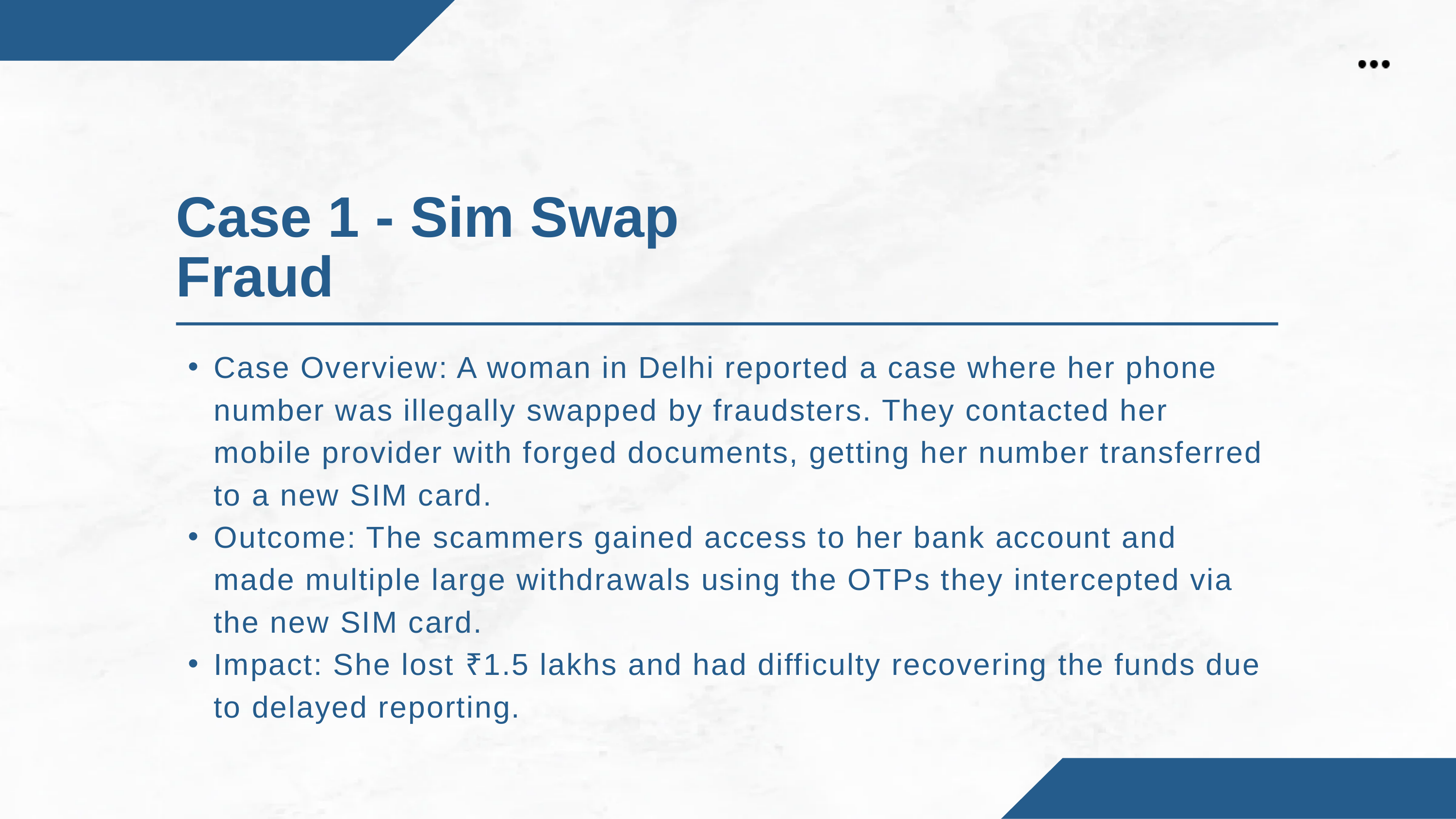

Case 1 - Sim Swap Fraud

Case Overview: A woman in Delhi reported a case where her phone number was illegally swapped by fraudsters. They contacted her mobile provider with forged documents, getting her number transferred to a new SIM card.
Outcome: The scammers gained access to her bank account and made multiple large withdrawals using the OTPs they intercepted via the new SIM card.
Impact: She lost ₹1.5 lakhs and had difficulty recovering the funds due to delayed reporting.